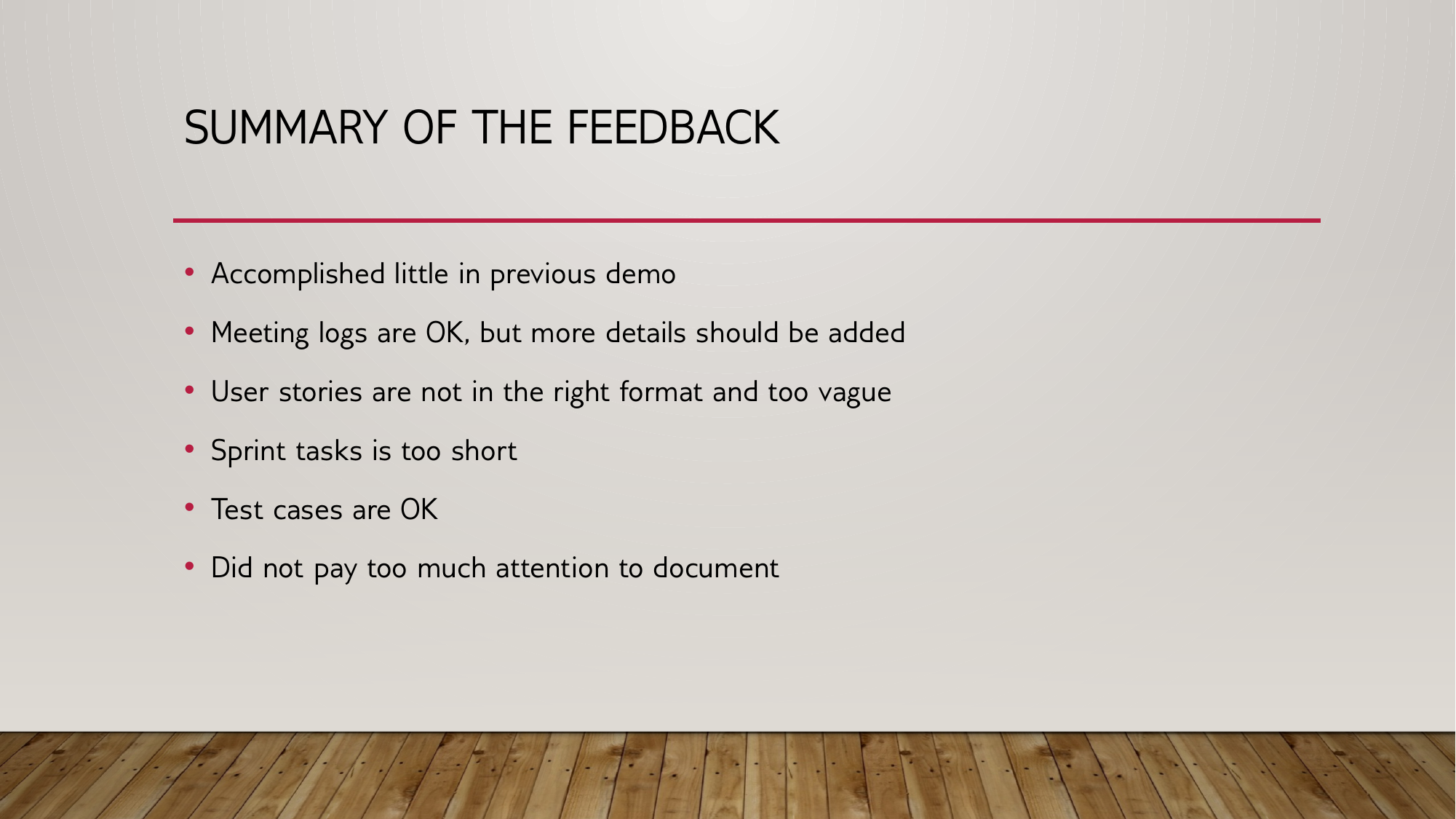

# Summary of the feedback
Accomplished little in previous demo
Meeting logs are OK, but more details should be added
User stories are not in the right format and too vague
Sprint tasks is too short
Test cases are OK
Did not pay too much attention to document